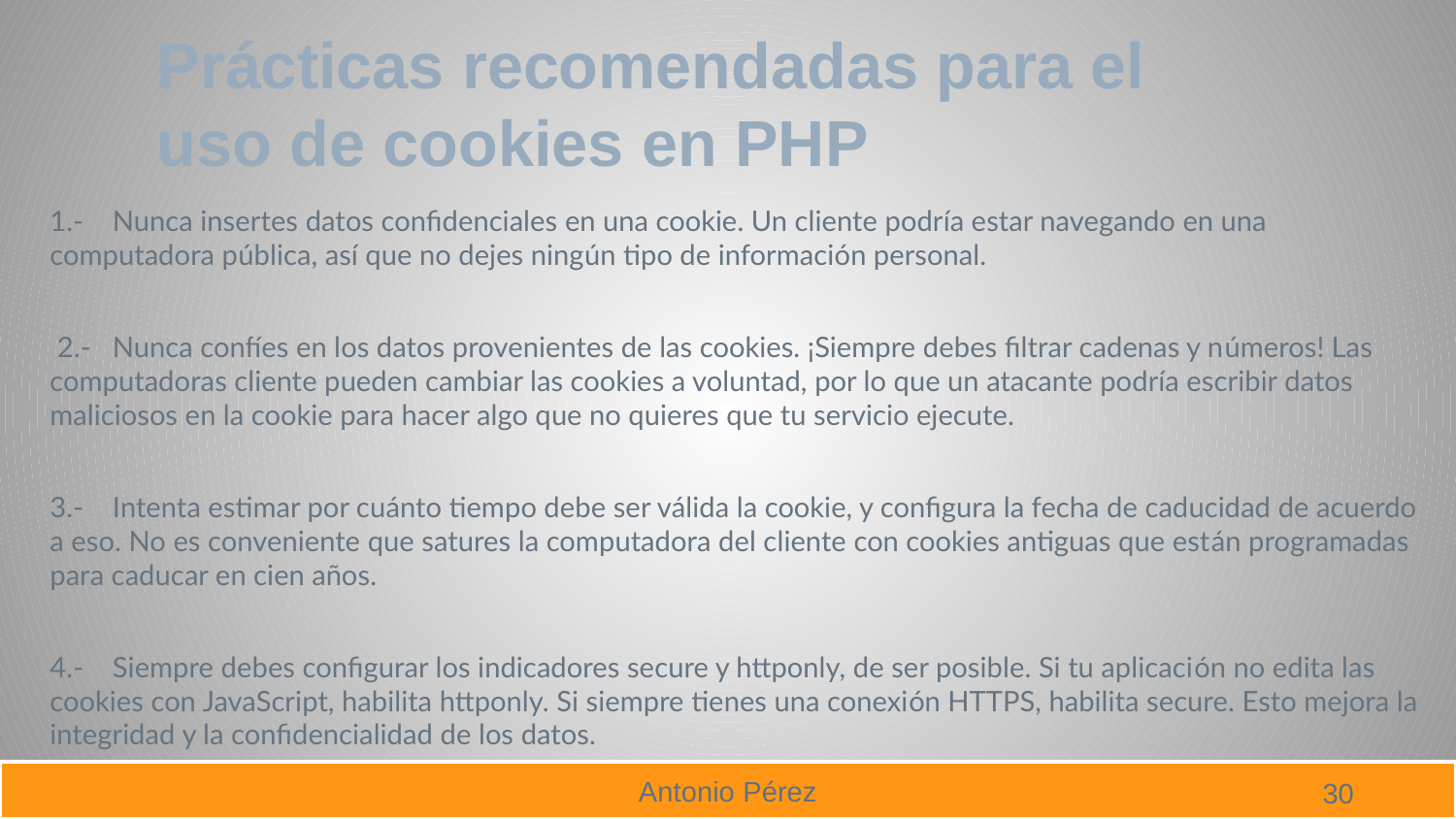

# Prácticas recomendadas para el uso de cookies en PHP
1.-    Nunca insertes datos confidenciales en una cookie. Un cliente podría estar navegando en una computadora pública, así que no dejes ningún tipo de información personal.

 2.-   Nunca confíes en los datos provenientes de las cookies. ¡Siempre debes filtrar cadenas y números! Las computadoras cliente pueden cambiar las cookies a voluntad, por lo que un atacante podría escribir datos maliciosos en la cookie para hacer algo que no quieres que tu servicio ejecute.

3.-    Intenta estimar por cuánto tiempo debe ser válida la cookie, y configura la fecha de caducidad de acuerdo a eso. No es conveniente que satures la computadora del cliente con cookies antiguas que están programadas para caducar en cien años.

4.-    Siempre debes configurar los indicadores secure y httponly, de ser posible. Si tu aplicación no edita las cookies con JavaScript, habilita httponly. Si siempre tienes una conexión HTTPS, habilita secure. Esto mejora la integridad y la confidencialidad de los datos.

30